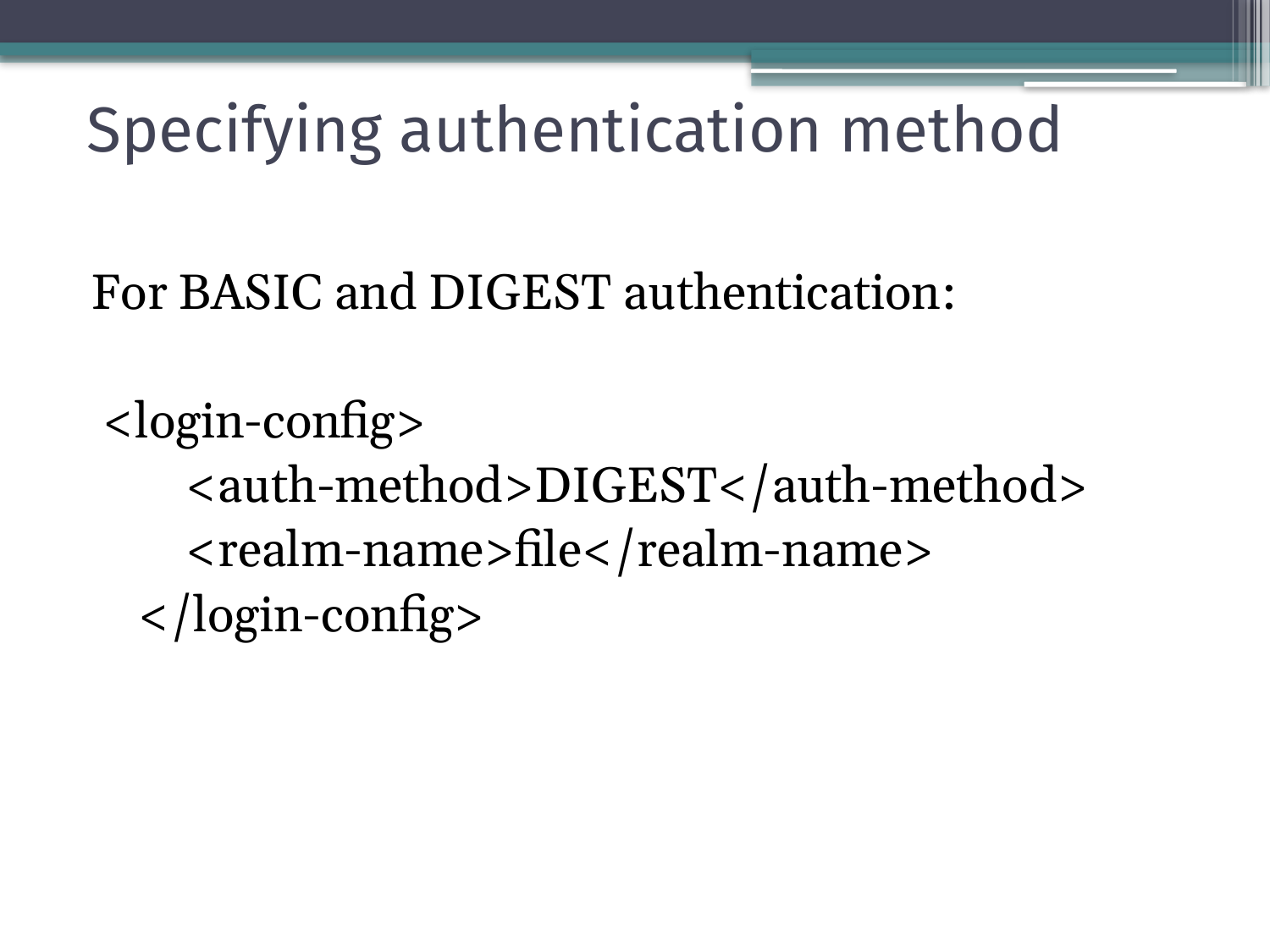

# Specifying authentication method
For BASIC and DIGEST authentication:

 <login-config>
        <auth-method>DIGEST</auth-method>
        <realm-name>file</realm-name>
    </login-config>